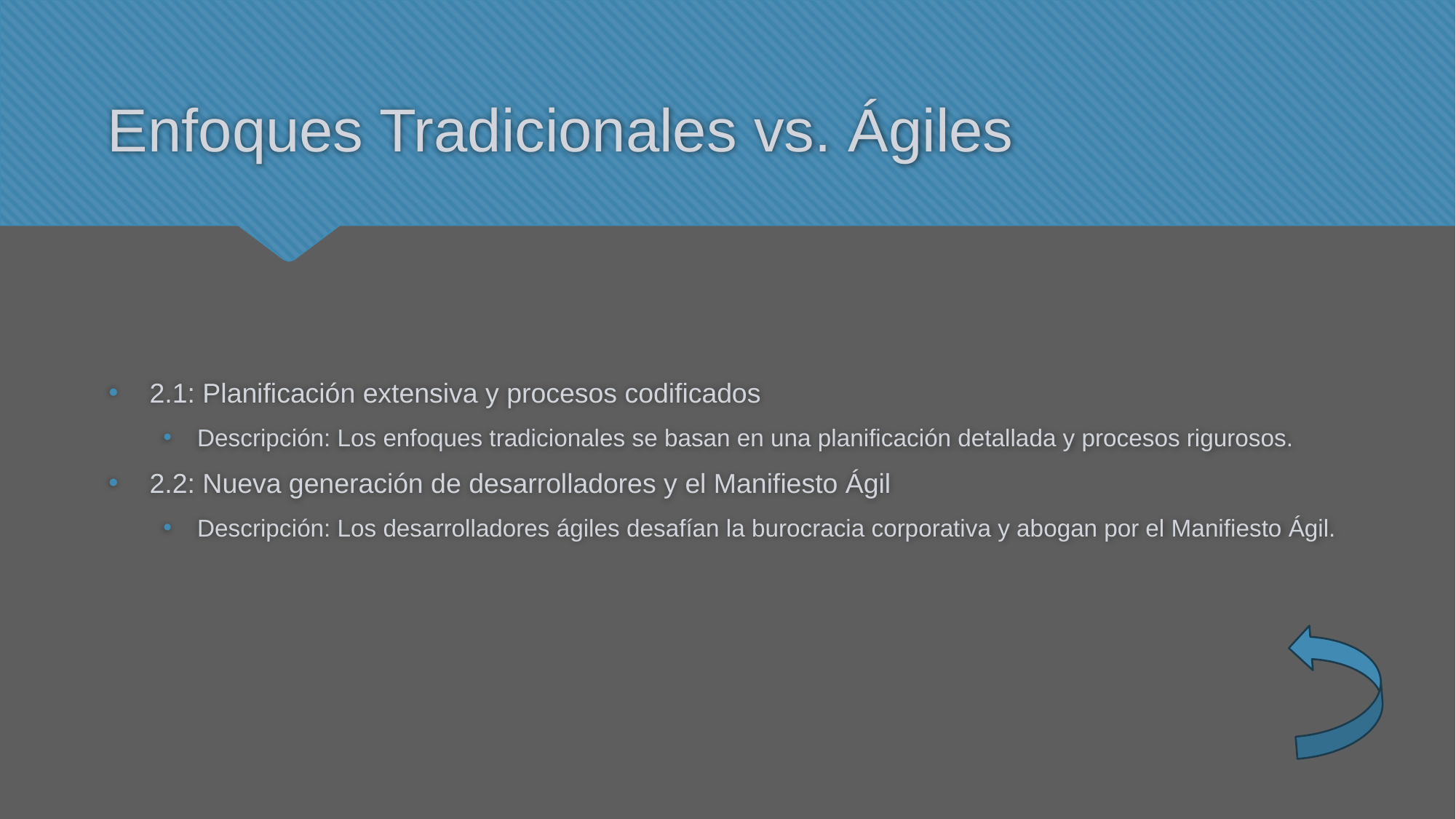

# Enfoques Tradicionales vs. Ágiles
2.1: Planificación extensiva y procesos codificados
Descripción: Los enfoques tradicionales se basan en una planificación detallada y procesos rigurosos.
2.2: Nueva generación de desarrolladores y el Manifiesto Ágil
Descripción: Los desarrolladores ágiles desafían la burocracia corporativa y abogan por el Manifiesto Ágil.